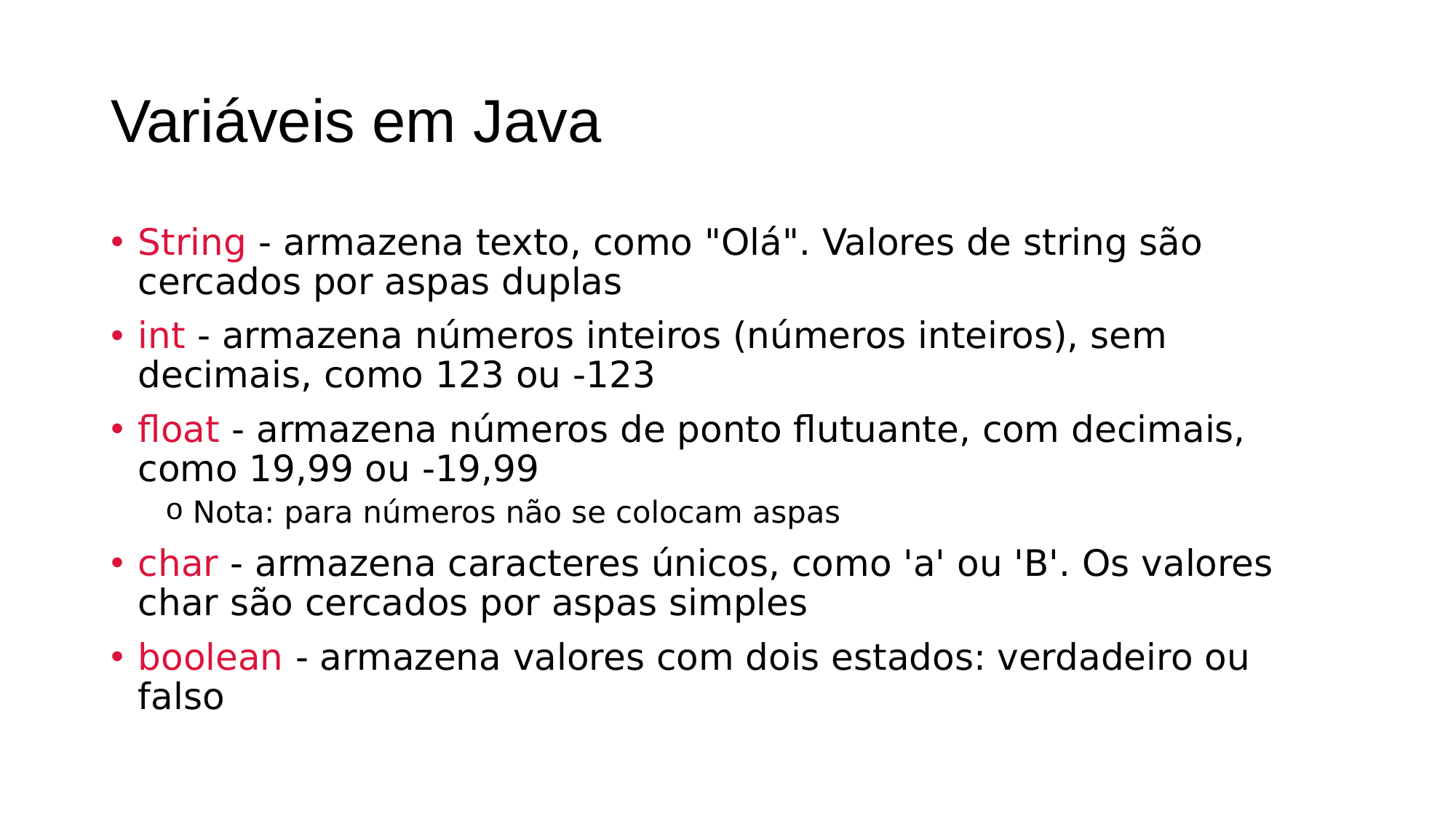

# Variáveis em Java
String - armazena texto, como "Olá". Valores de string são cercados por aspas duplas
int - armazena números inteiros (números inteiros), sem decimais, como 123 ou -123
float - armazena números de ponto flutuante, com decimais, como 19,99 ou -19,99
Nota: para números não se colocam aspas
char - armazena caracteres únicos, como 'a' ou 'B'. Os valores char são cercados por aspas simples
boolean - armazena valores com dois estados: verdadeiro ou falso